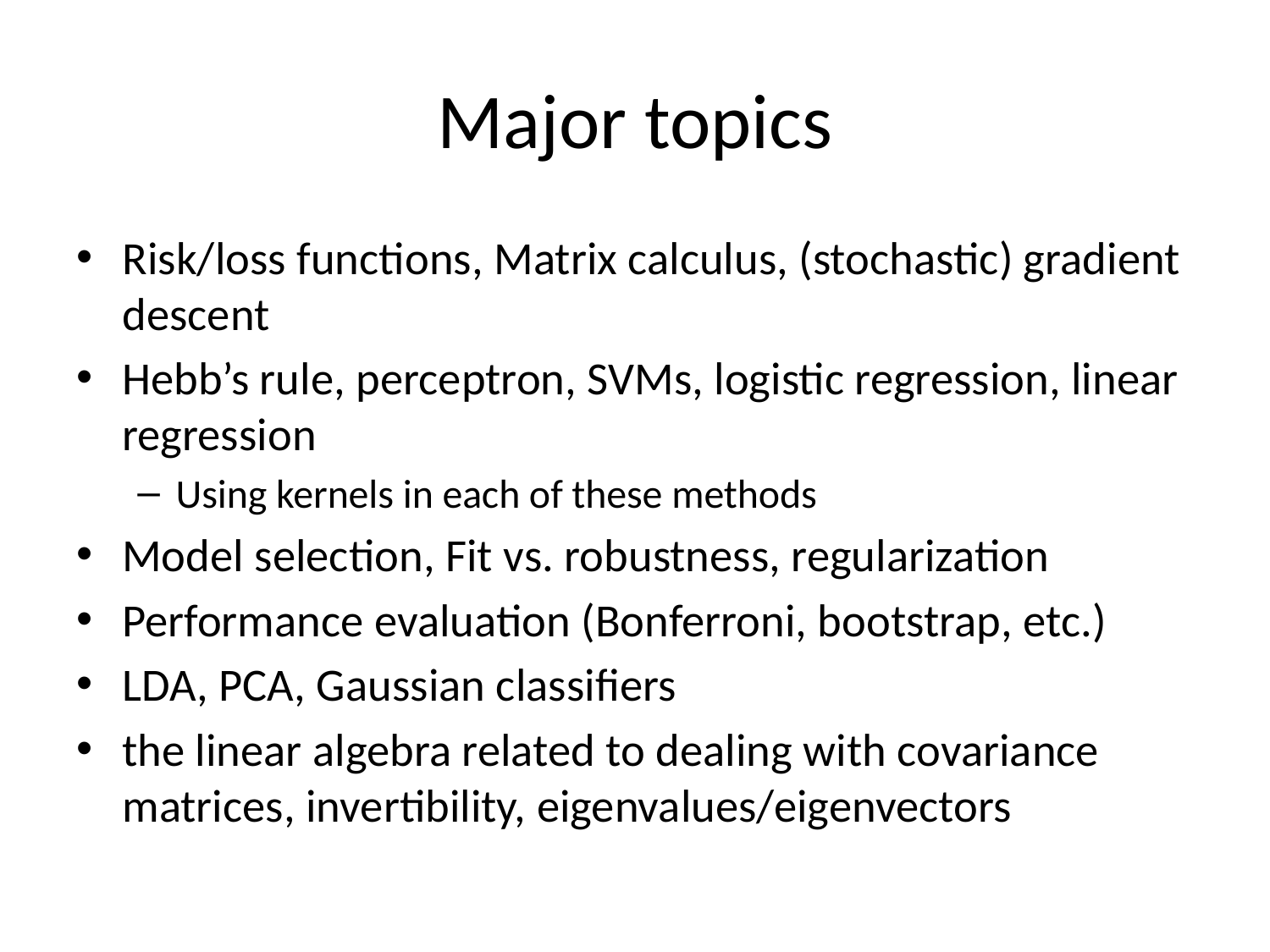

# Major topics
Risk/loss functions, Matrix calculus, (stochastic) gradient descent
Hebb’s rule, perceptron, SVMs, logistic regression, linear regression
Using kernels in each of these methods
Model selection, Fit vs. robustness, regularization
Performance evaluation (Bonferroni, bootstrap, etc.)
LDA, PCA, Gaussian classifiers
the linear algebra related to dealing with covariance matrices, invertibility, eigenvalues/eigenvectors